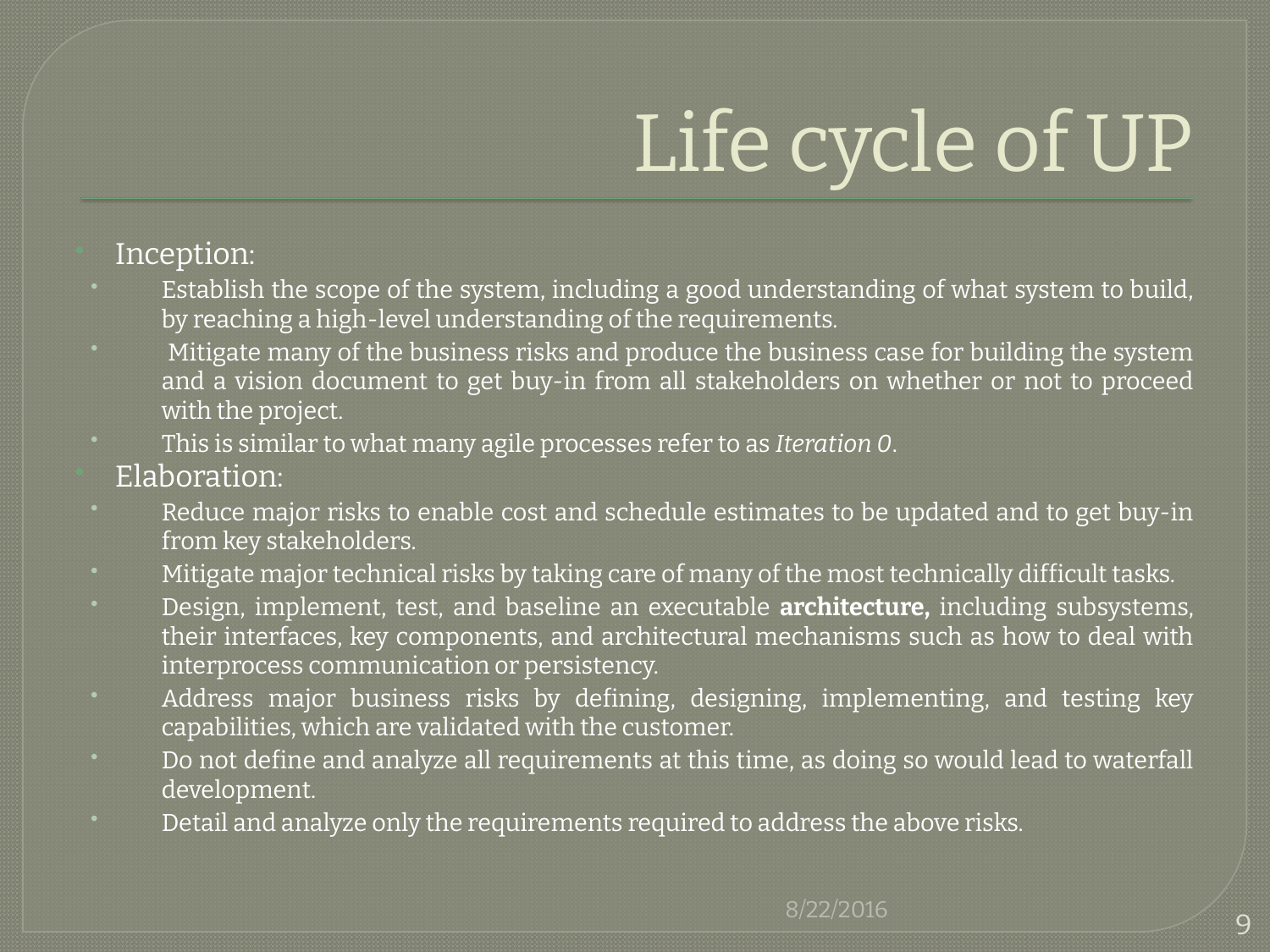

# Life cycle of UP
Inception:
Establish the scope of the system, including a good understanding of what system to build, by reaching a high-level understanding of the requirements.
 Mitigate many of the business risks and produce the business case for building the system and a vision document to get buy-in from all stakeholders on whether or not to proceed with the project.
This is similar to what many agile processes refer to as Iteration 0.
Elaboration:
Reduce major risks to enable cost and schedule estimates to be updated and to get buy-in from key stakeholders.
Mitigate major technical risks by taking care of many of the most technically difficult tasks.
Design, implement, test, and baseline an executable architecture, including subsystems, their interfaces, key components, and architectural mechanisms such as how to deal with interprocess communication or persistency.
Address major business risks by defining, designing, implementing, and testing key capabilities, which are validated with the customer.
Do not define and analyze all requirements at this time, as doing so would lead to waterfall development.
Detail and analyze only the requirements required to address the above risks.
8/22/2016
9